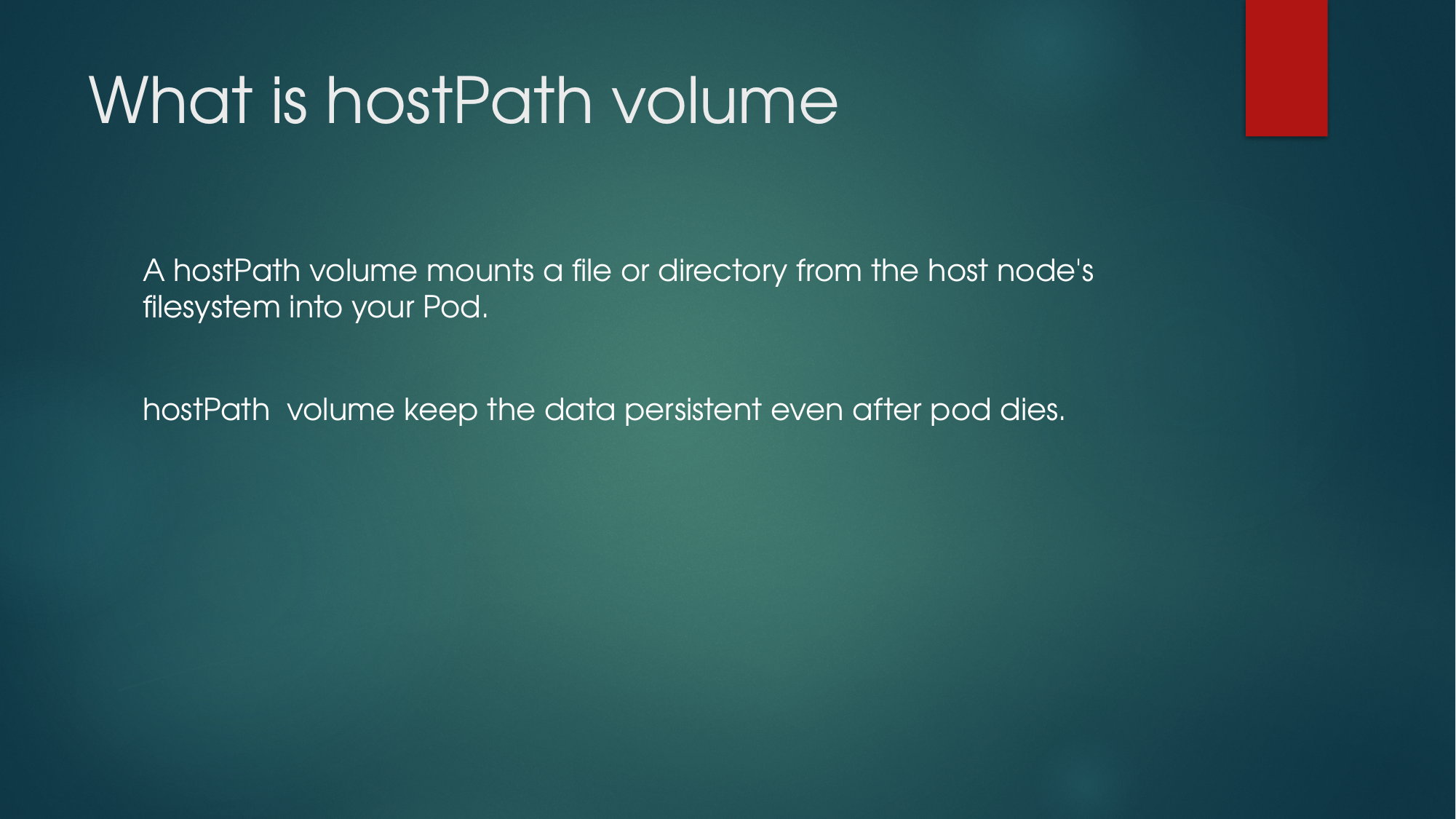

# What is hostPath volume
A hostPath volume mounts a file or directory from the host node's filesystem into your Pod.

hostPath  volume keep the data persistent even after pod dies.